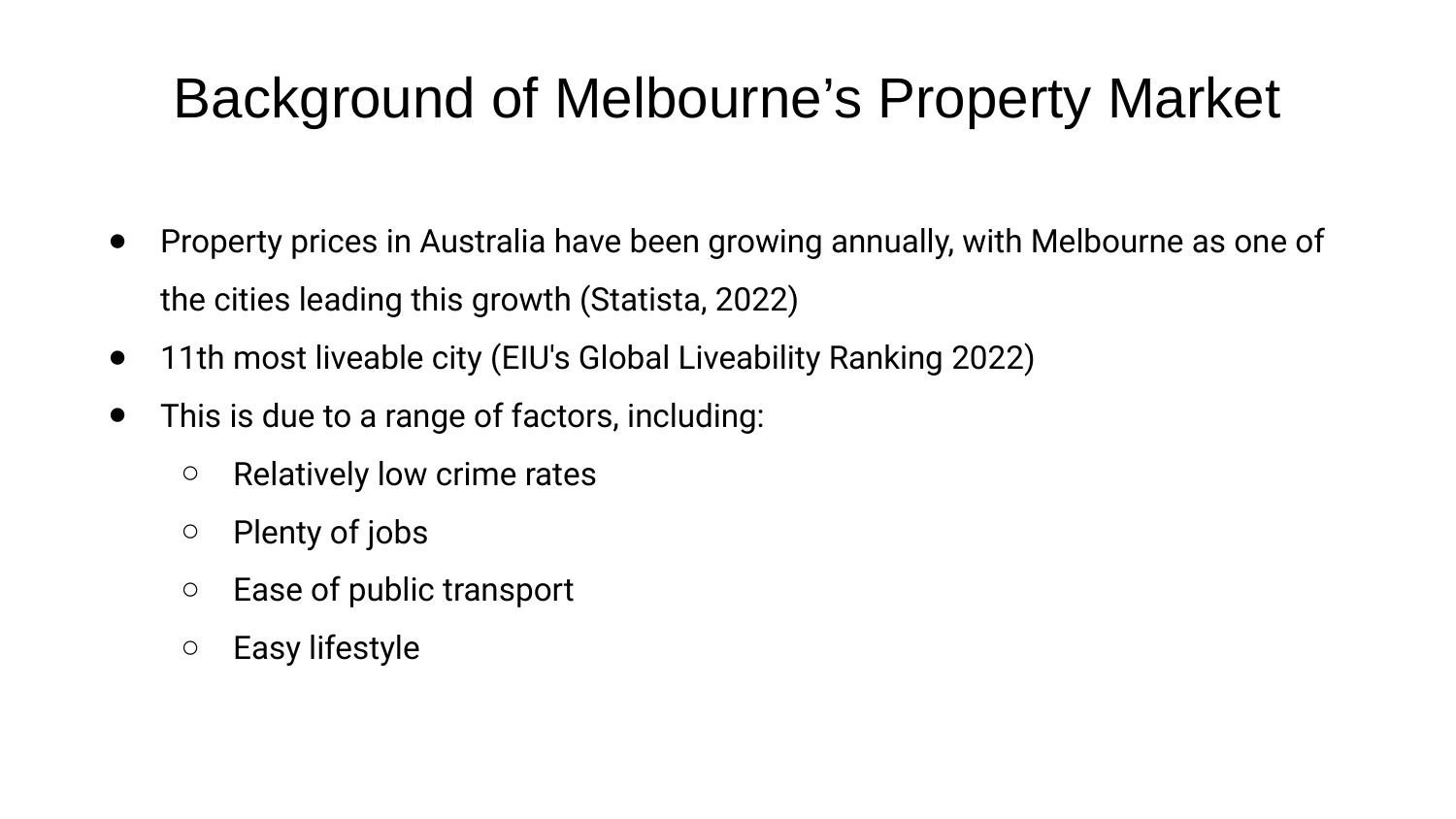

# Background of Melbourne’s Property Market
Property prices in Australia have been growing annually, with Melbourne as one of the cities leading this growth (Statista, 2022)
11th most liveable city (EIU's Global Liveability Ranking 2022)
This is due to a range of factors, including:
Relatively low crime rates
Plenty of jobs
Ease of public transport
Easy lifestyle